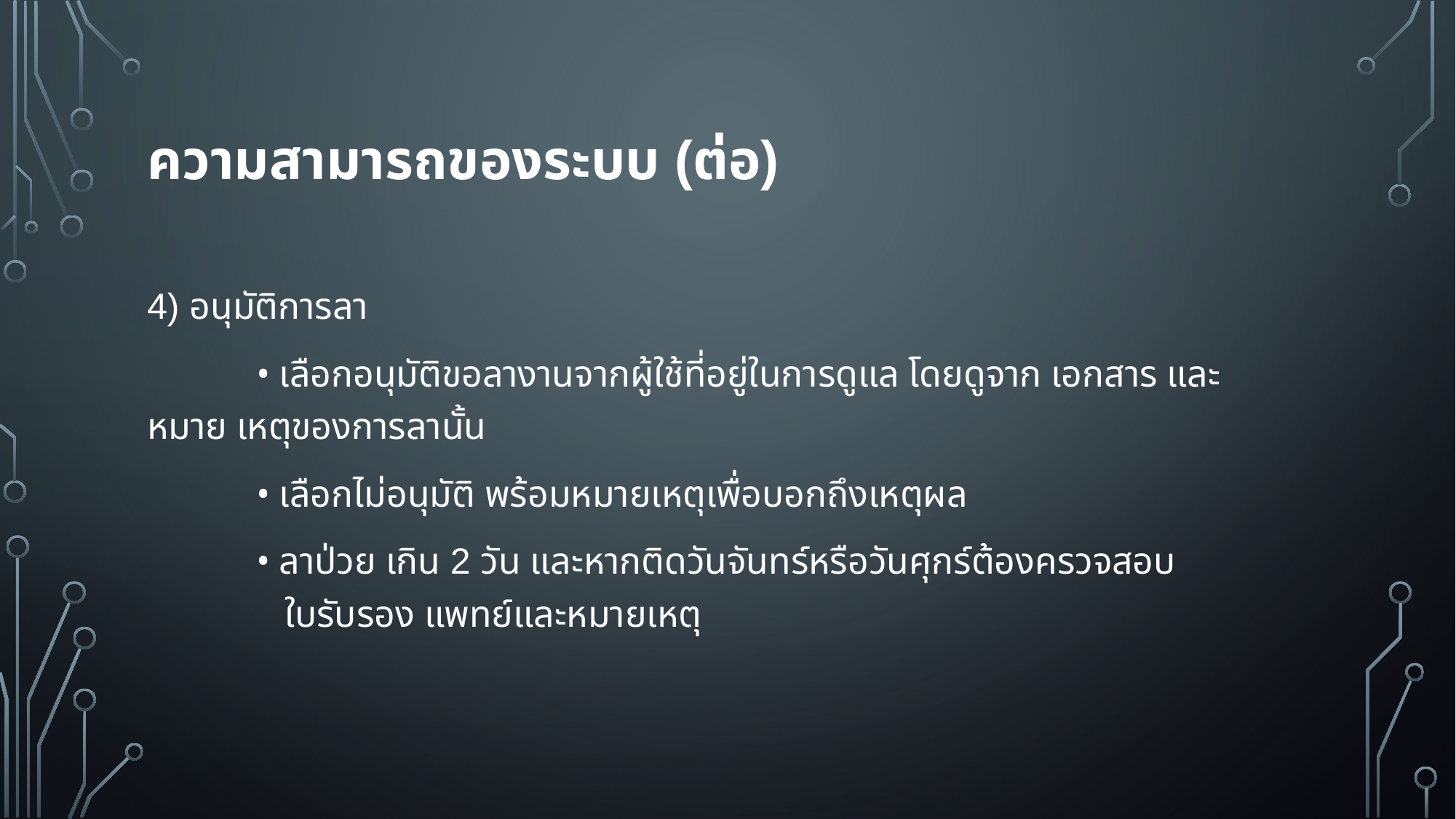

# ความสามารถของระบบ (ต่อ)
4) อนุมัติการลา
	• เลือกอนุมัติขอลางานจากผู้ใช้ที่อยู่ในการดูแล โดยดูจาก เอกสาร และ	   หมาย เหตุของการลานั้น
	• เลือกไม่อนุมัติ พร้อมหมายเหตุเพื่อบอกถึงเหตุผล
	• ลาป่วย เกิน 2 วัน และหากติดวันจันทร์หรือวันศุกร์ต้องครวจสอบ		   ใบรับรอง แพทย์และหมายเหตุ